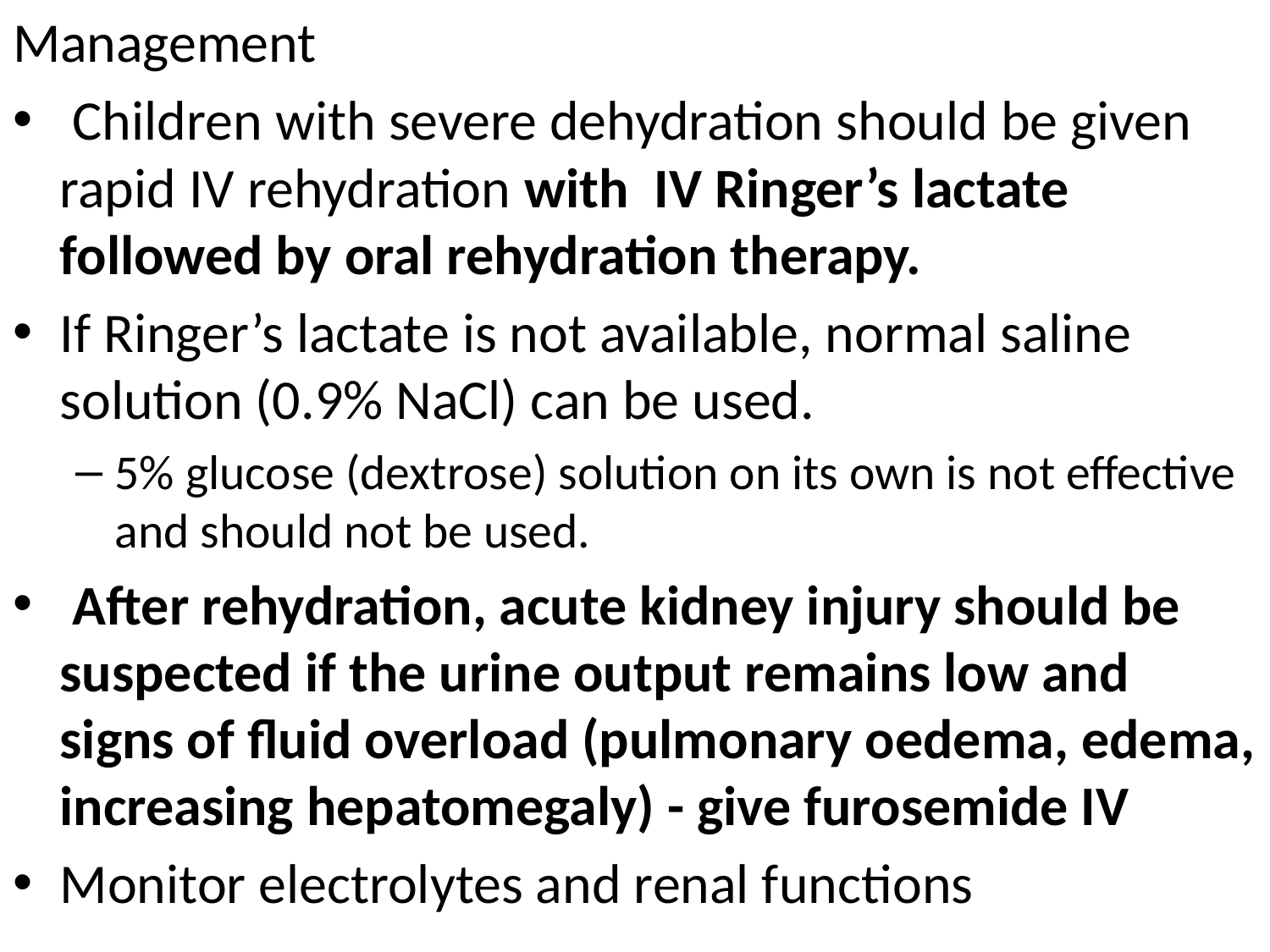

Management
 Children with severe dehydration should be given rapid IV rehydration with  IV Ringer’s lactate followed by oral rehydration therapy.
If Ringer’s lactate is not available, normal saline solution (0.9% NaCl) can be used.
5% glucose (dextrose) solution on its own is not effective and should not be used.
 After rehydration, acute kidney injury should be suspected if the urine output remains low and  signs of fluid overload (pulmonary oedema, edema, increasing hepatomegaly) - give furosemide IV
Monitor electrolytes and renal functions